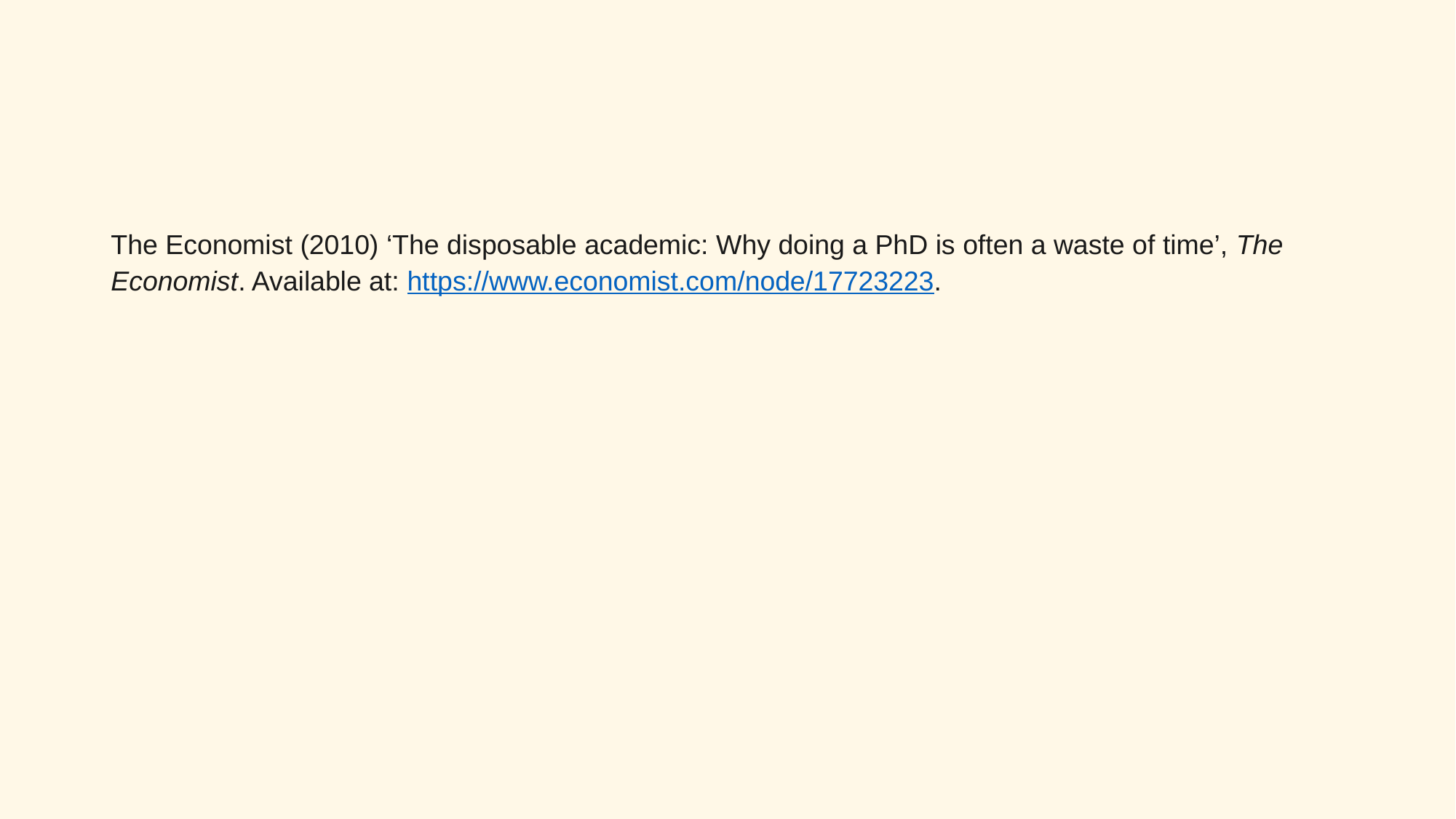

The Economist (2010) ‘The disposable academic: Why doing a PhD is often a waste of time’, The Economist. Available at: https://www.economist.com/node/17723223.